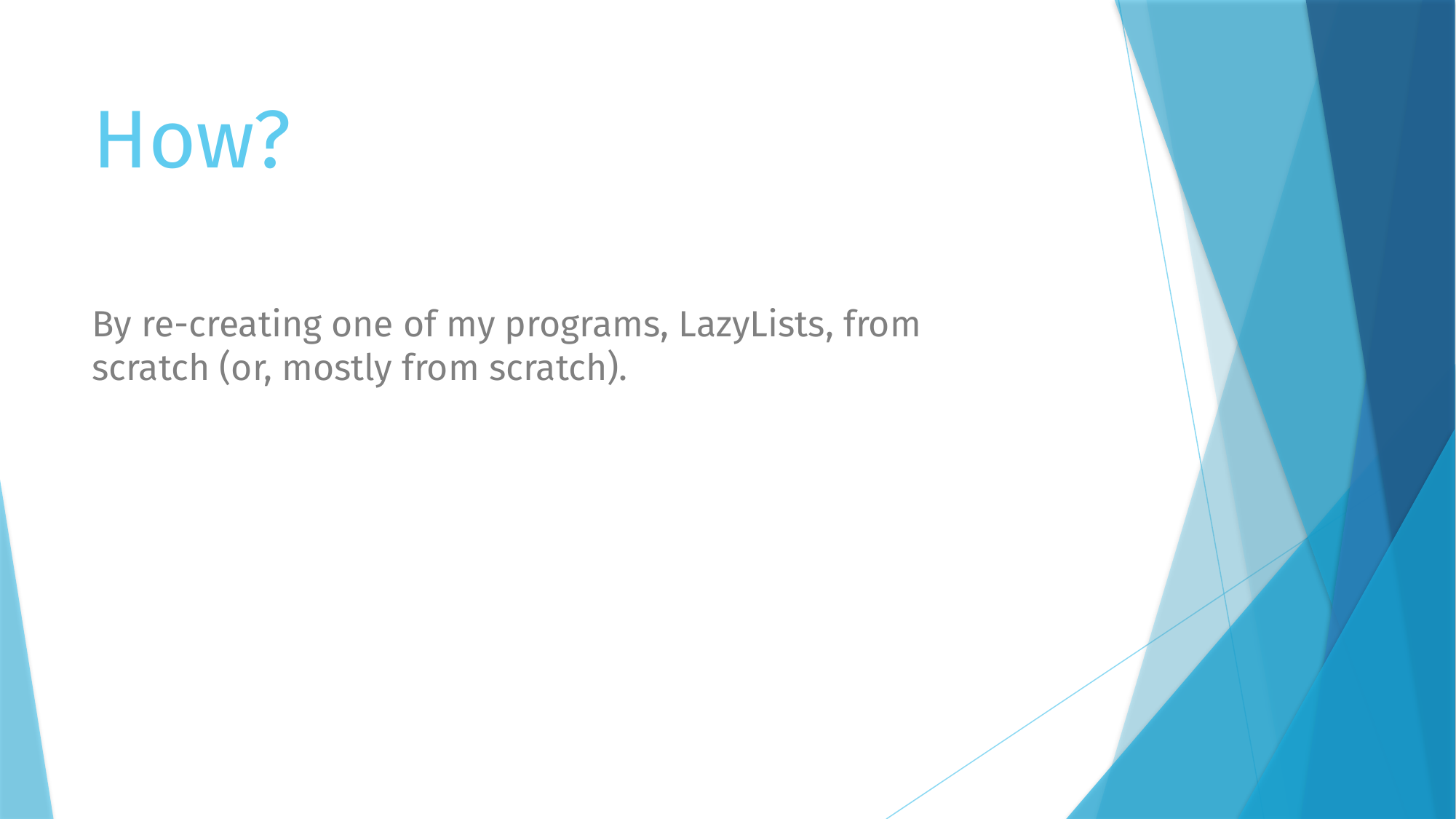

# How?
By re-creating one of my programs, LazyLists, from scratch (or, mostly from scratch).